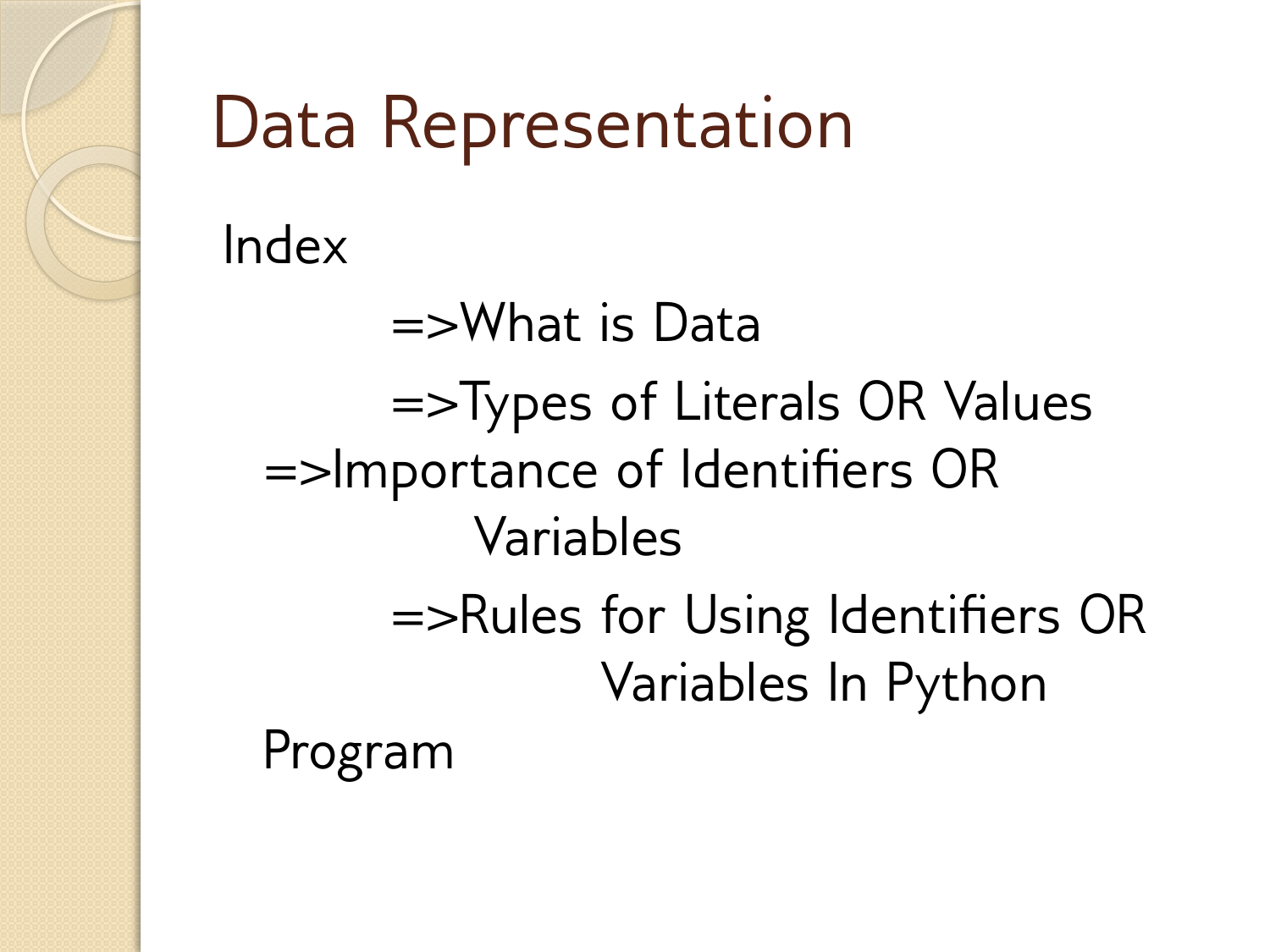

# Data Representation
Index
		=>What is Data
		=>Types of Literals OR Values  	=>Importance of Identifiers OR 			     Variables
		=>Rules for Using Identifiers OR 	 	     Variables In Python Program